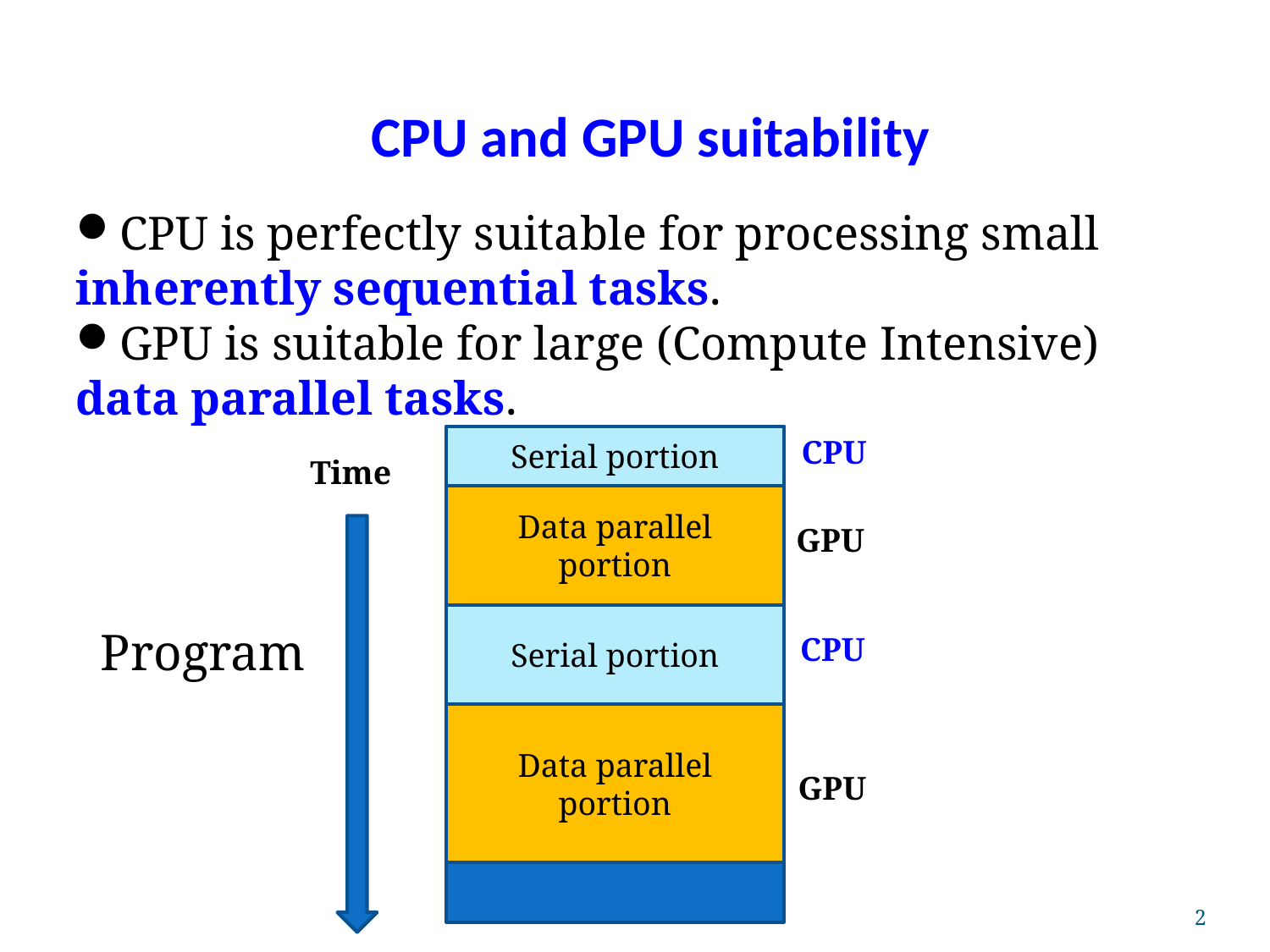

CPU and GPU suitability
CPU is perfectly suitable for processing small inherently sequential tasks.
GPU is suitable for large (Compute Intensive) data parallel tasks.

Serial portion
CPU
Time
Data parallel portion
GPU

Serial portion
Program
CPU
Data parallel portion
GPU
2